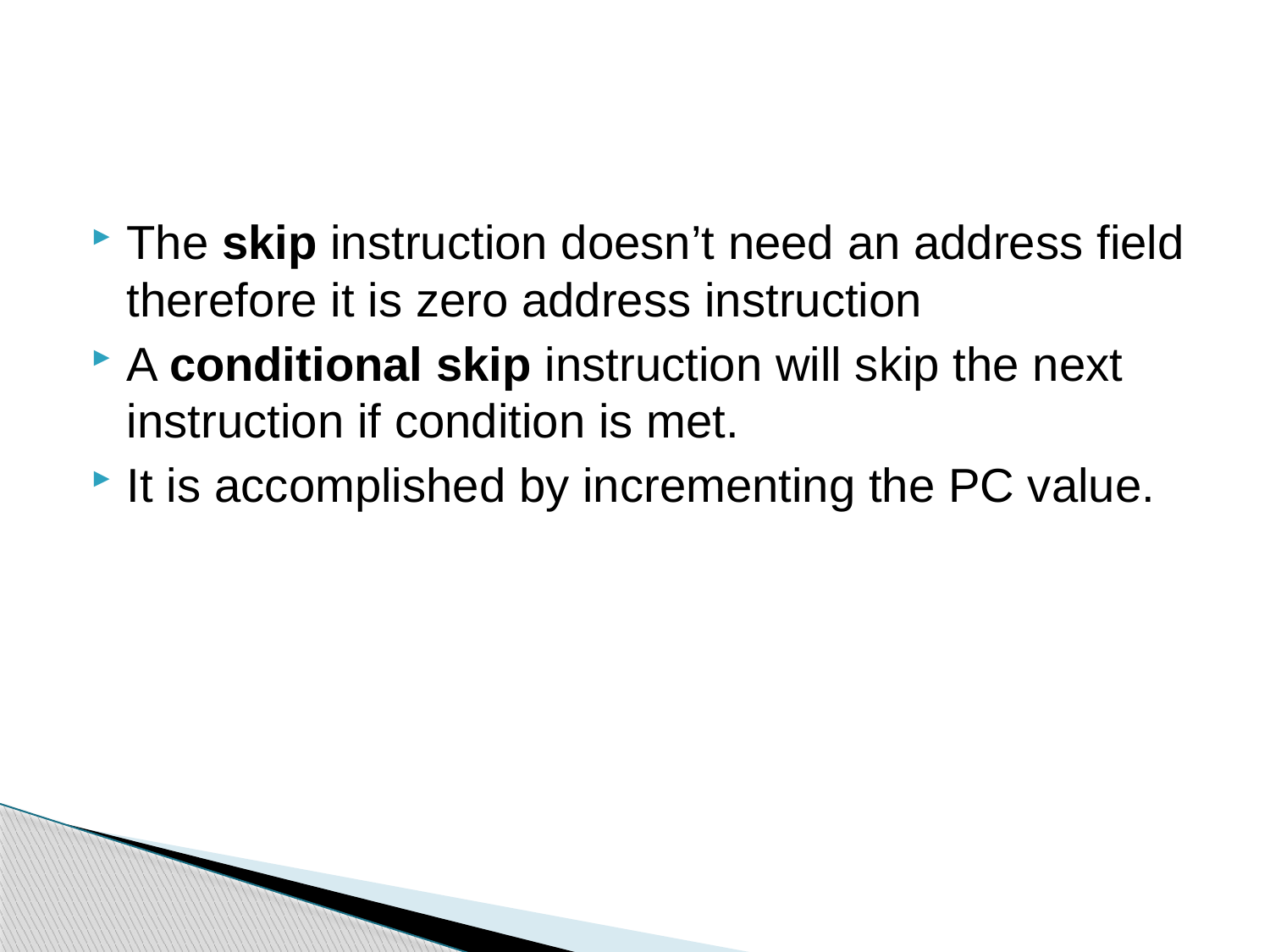

#
The skip instruction doesn’t need an address field therefore it is zero address instruction
A conditional skip instruction will skip the next instruction if condition is met.
It is accomplished by incrementing the PC value.